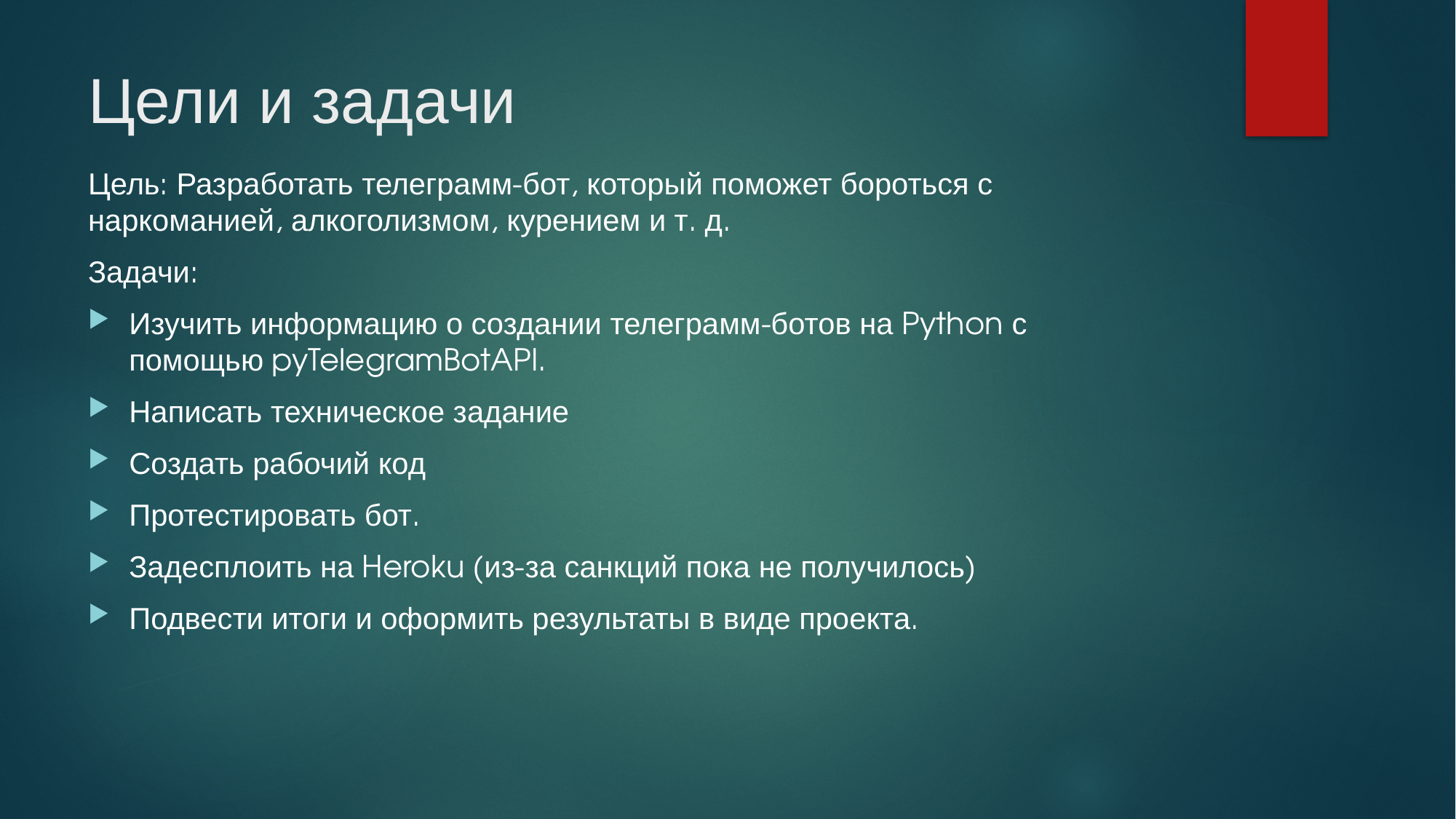

# Цели и задачи
Цель: Разработать телеграмм-бот, который поможет бороться с наркоманией, алкоголизмом, курением и т. д.
Задачи:
Изучить информацию о создании телеграмм-ботов на Python с помощью pyTelegramBotAPI.
Написать техническое задание
Создать рабочий код
Протестировать бот.
Задесплоить на Heroku (из-за санкций пока не получилось)
Подвести итоги и оформить результаты в виде проекта.